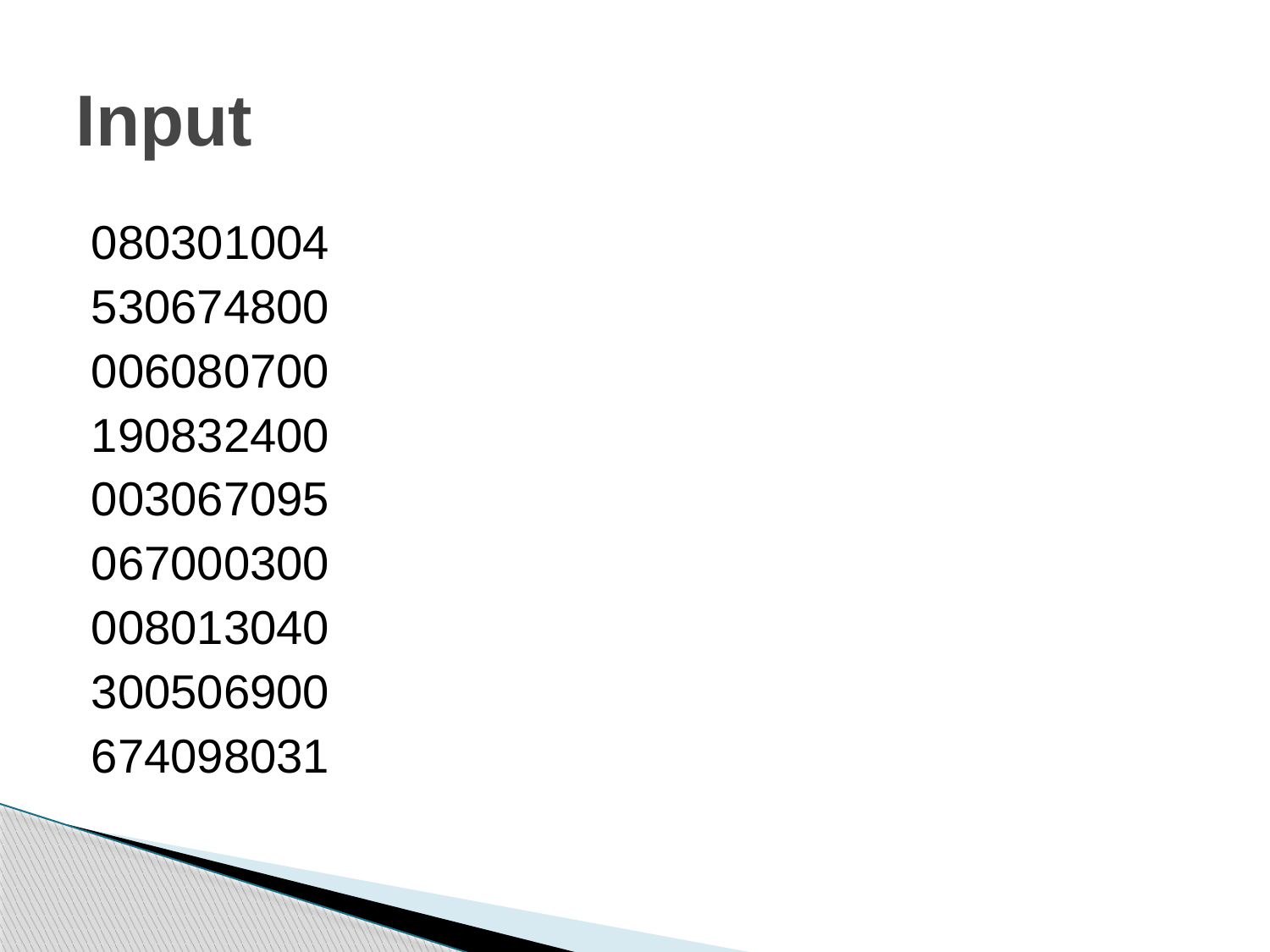

# Input
080301004
530674800
006080700
190832400
003067095
067000300
008013040
300506900
674098031